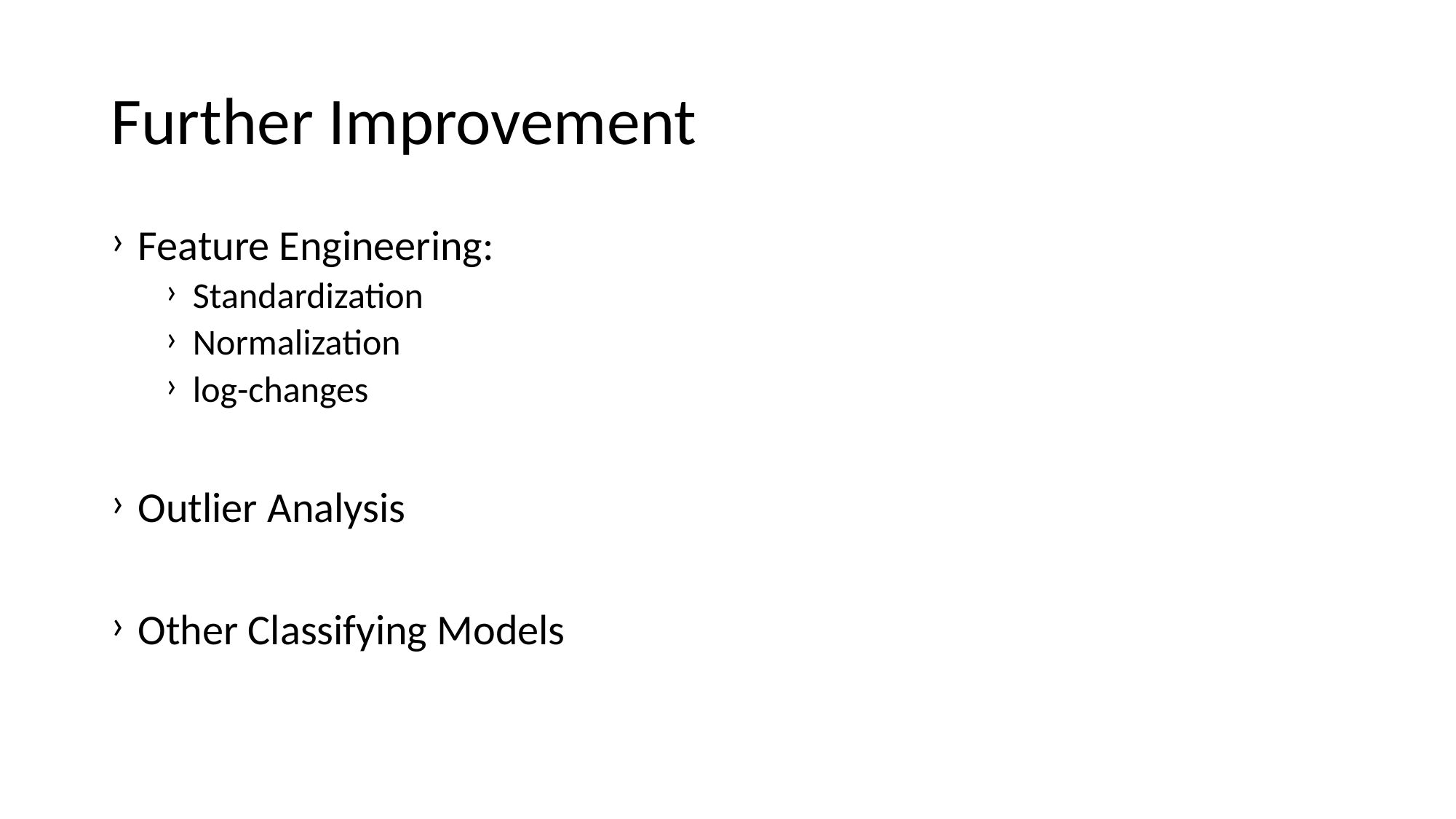

# Further Improvement
Feature Engineering:
Standardization
Normalization
log-changes

Outlier Analysis

Other Classifying Models